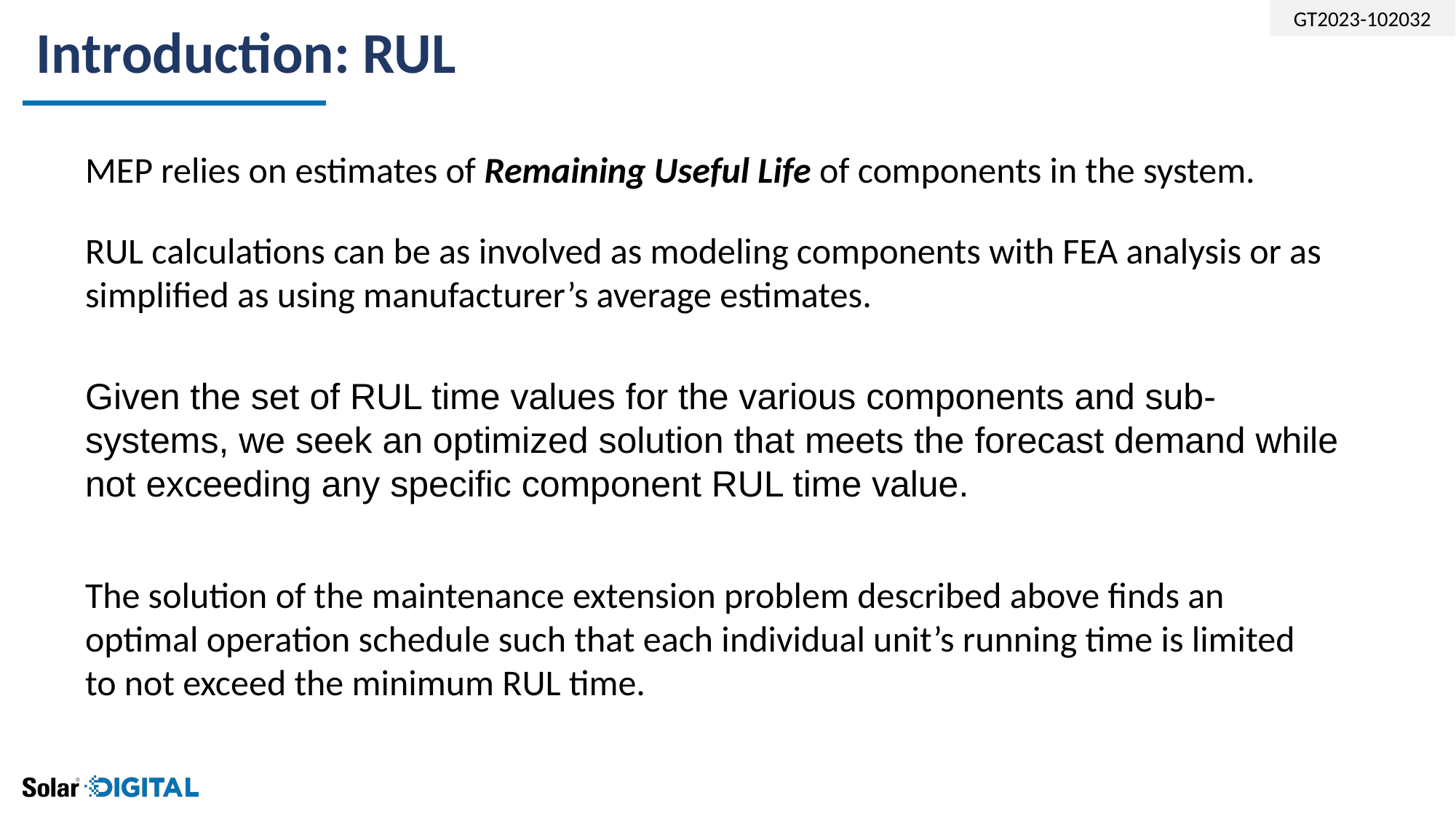

# Introduction: RUL
MEP relies on estimates of Remaining Useful Life of components in the system.
RUL calculations can be as involved as modeling components with FEA analysis or as simplified as using manufacturer’s average estimates.
Given the set of RUL time values for the various components and sub-systems, we seek an optimized solution that meets the forecast demand while not exceeding any specific component RUL time value.
The solution of the maintenance extension problem described above finds an optimal operation schedule such that each individual unit’s running time is limited to not exceed the minimum RUL time.